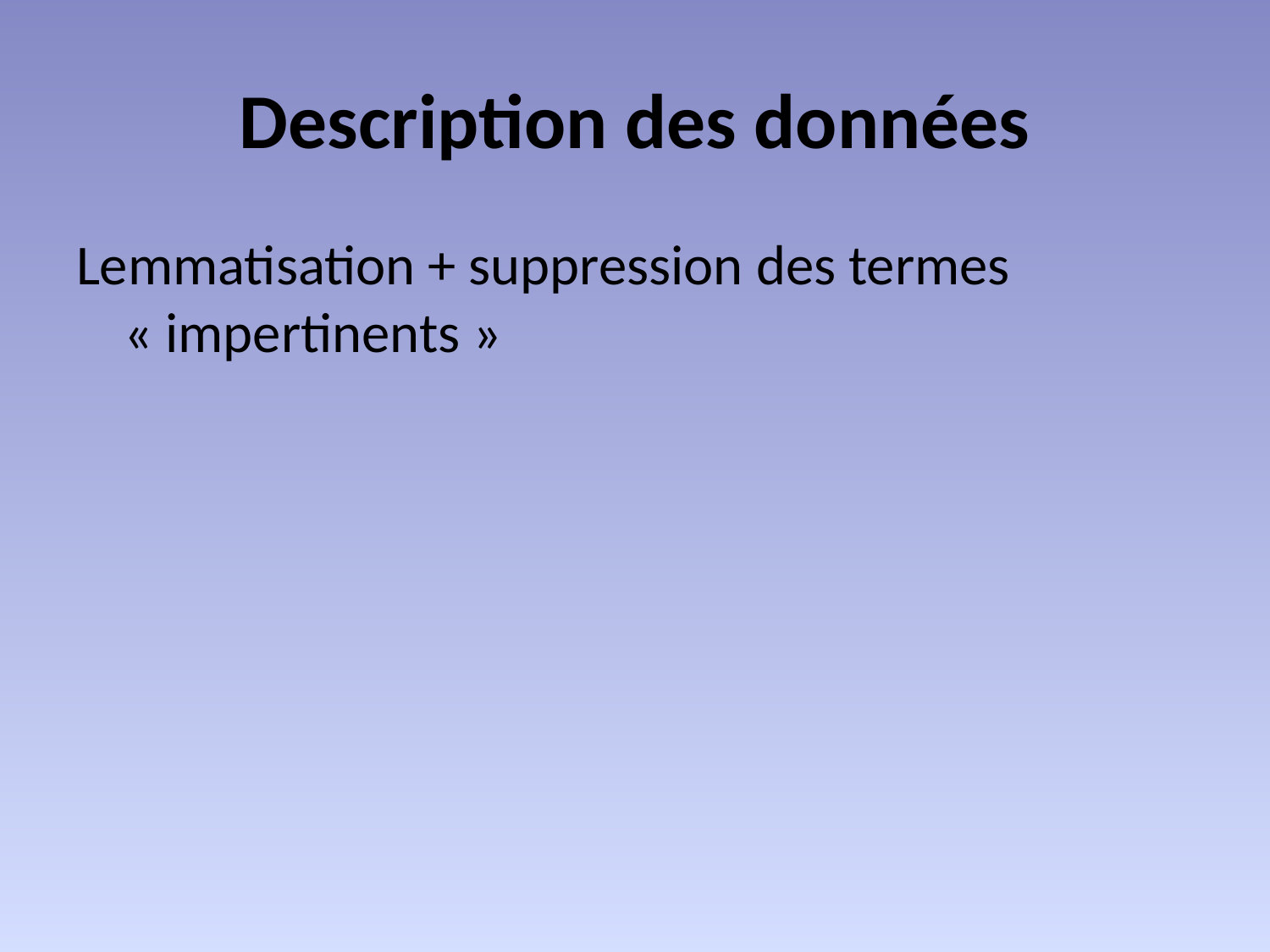

# Description des données
Lemmatisation + suppression des termes « impertinents »